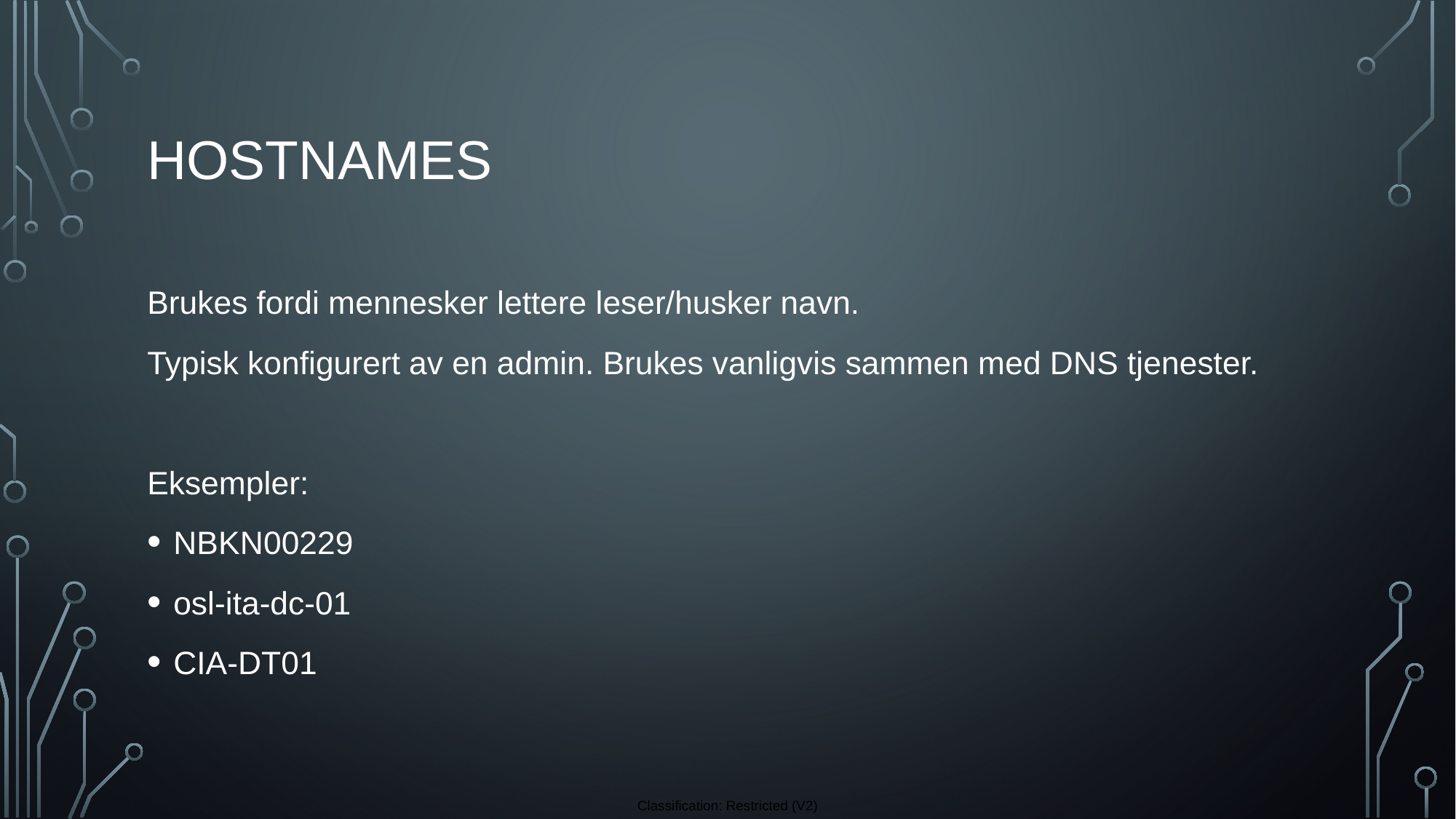

# Hostnames
Brukes fordi mennesker lettere leser/husker navn.
Typisk konfigurert av en admin. Brukes vanligvis sammen med DNS tjenester.

Eksempler:
NBKN00229
osl-ita-dc-01
CIA-DT01